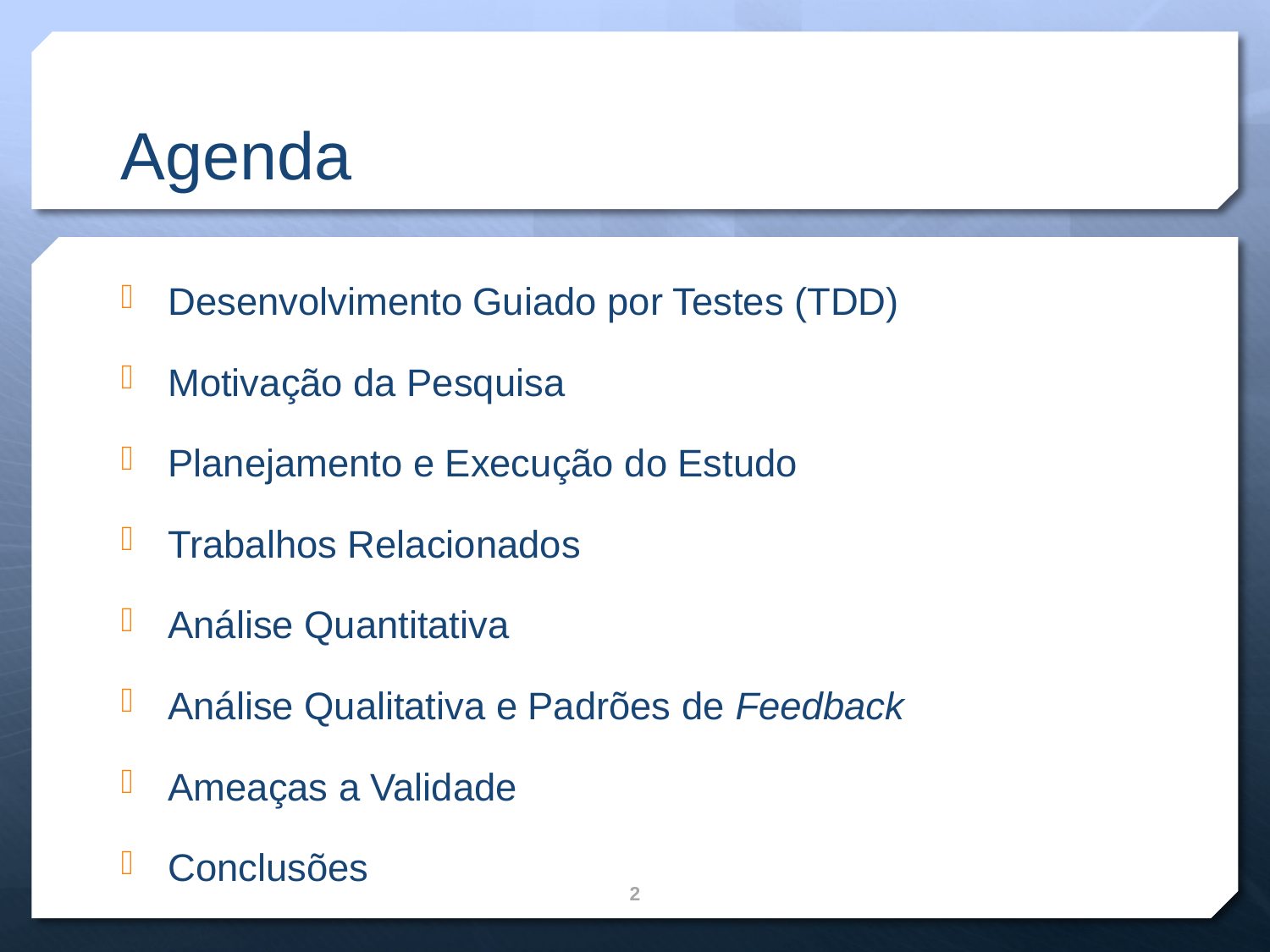

# Agenda
Desenvolvimento Guiado por Testes (TDD)
Motivação da Pesquisa
Planejamento e Execução do Estudo
Trabalhos Relacionados
Análise Quantitativa
Análise Qualitativa e Padrões de Feedback
Ameaças a Validade
Conclusões
2